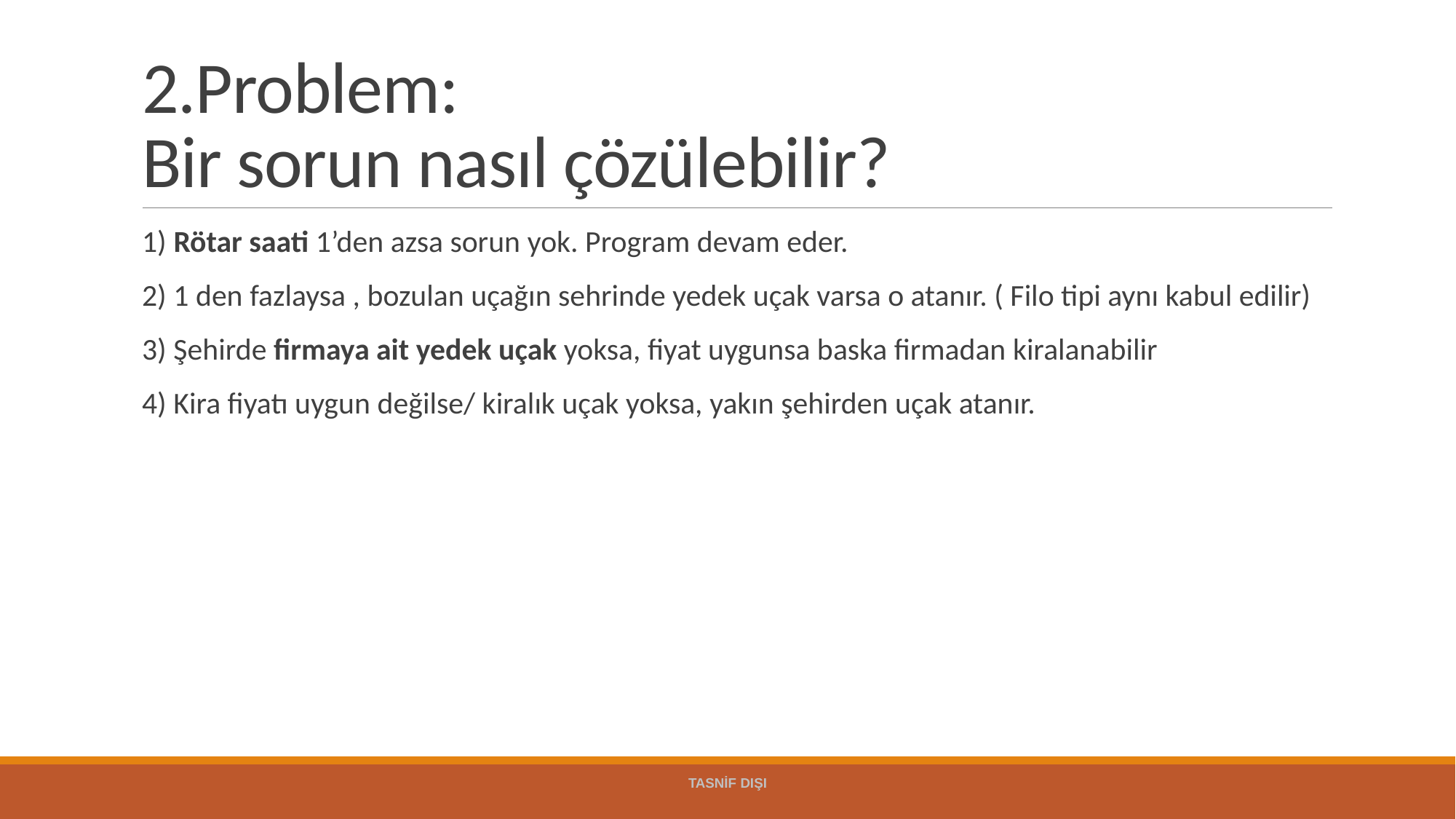

# 2.Problem: Bir sorun nasıl çözülebilir?
1) Rötar saati 1’den azsa sorun yok. Program devam eder.
2) 1 den fazlaysa , bozulan uçağın sehrinde yedek uçak varsa o atanır. ( Filo tipi aynı kabul edilir)
3) Şehirde firmaya ait yedek uçak yoksa, fiyat uygunsa baska firmadan kiralanabilir
4) Kira fiyatı uygun değilse/ kiralık uçak yoksa, yakın şehirden uçak atanır.
TASNİF DIŞI